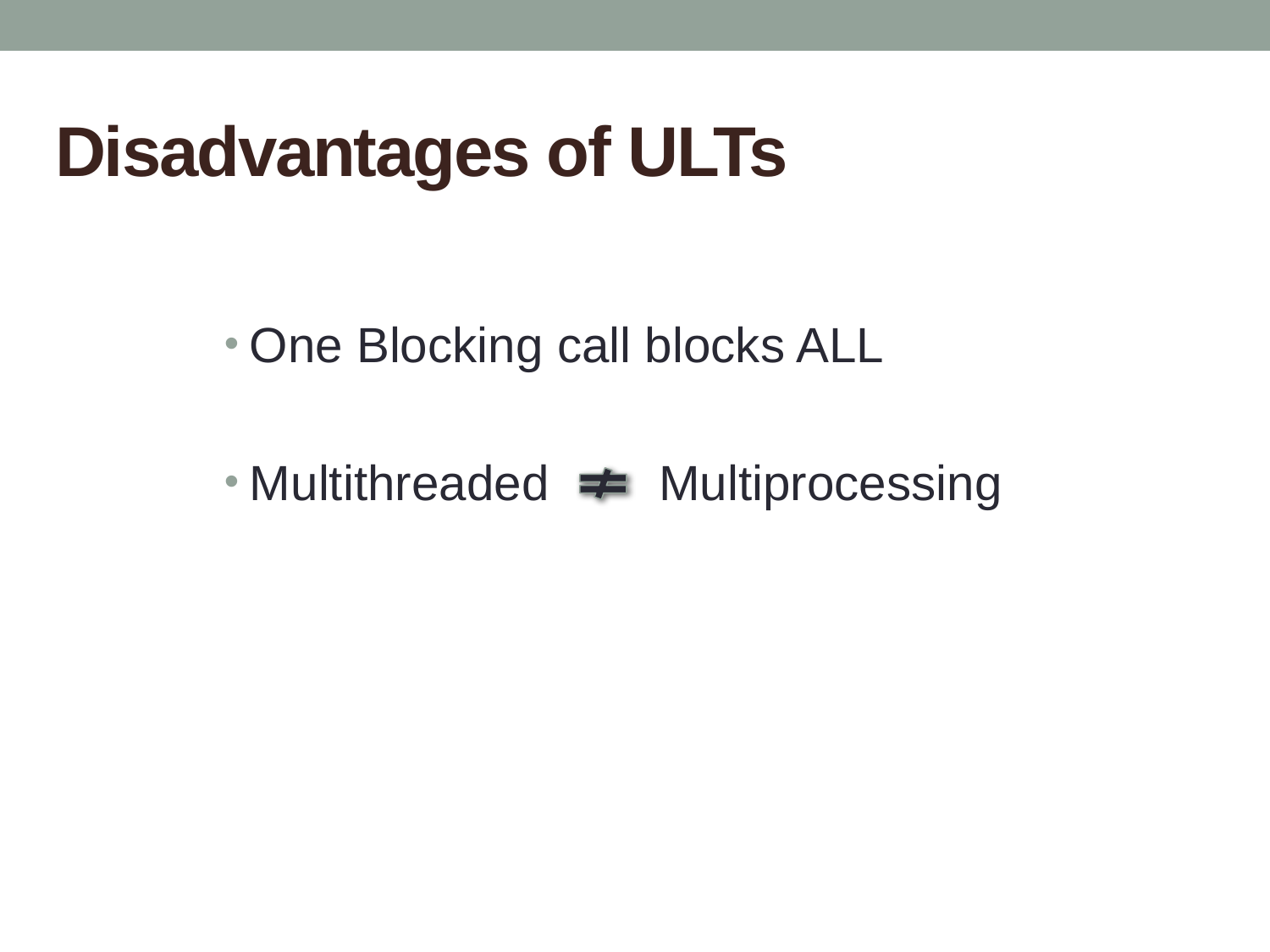

# Disadvantages of ULTs
One Blocking call blocks ALL

Multithreaded        Multiprocessing